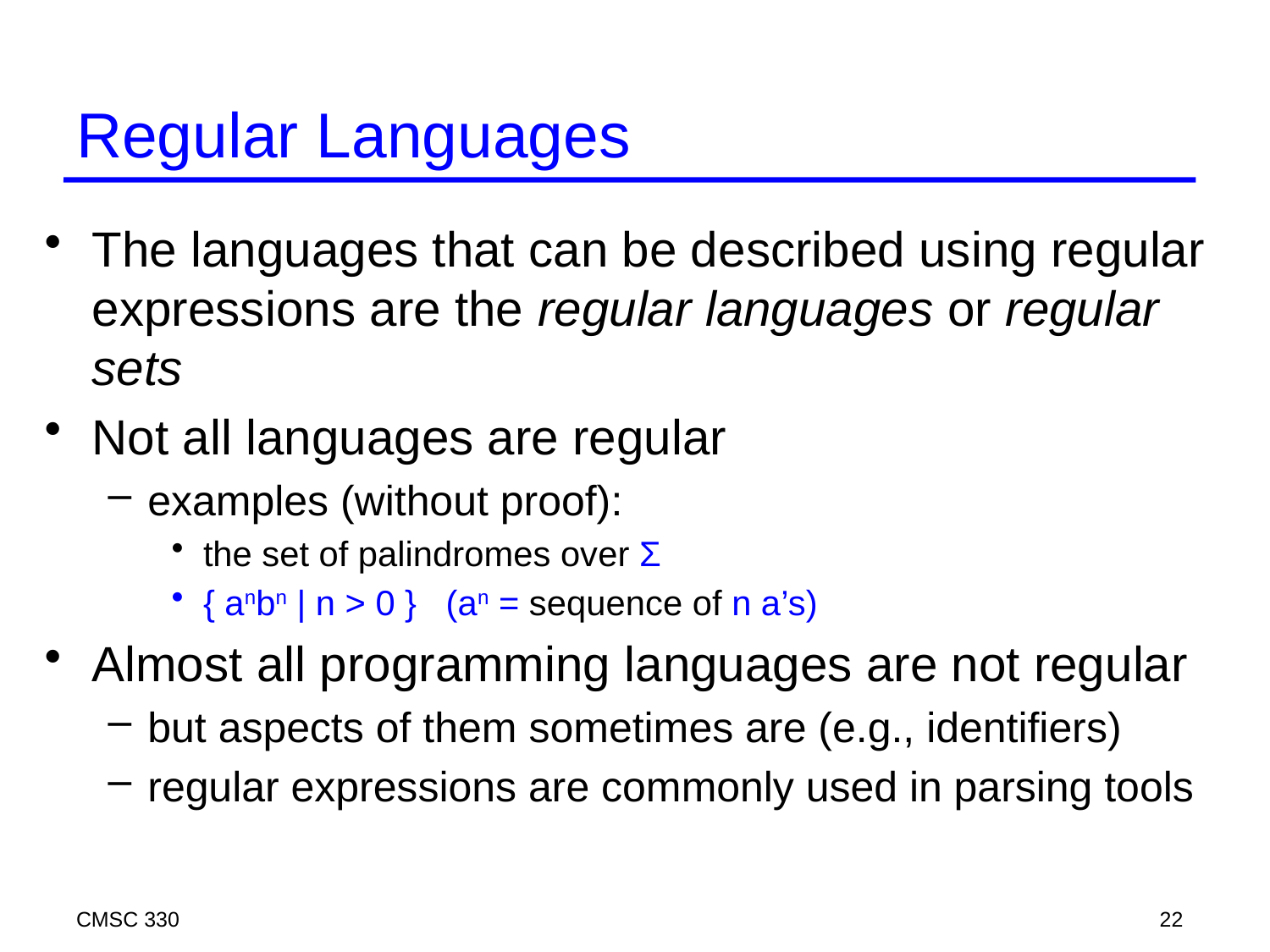

# Regular Languages
The languages that can be described using regular expressions are the regular languages or regular sets
Not all languages are regular
examples (without proof):
the set of palindromes over Σ
{ anbn | n > 0 }   (an = sequence of n a’s)
Almost all programming languages are not regular
but aspects of them sometimes are (e.g., identifiers)
regular expressions are commonly used in parsing tools
CMSC 330
22